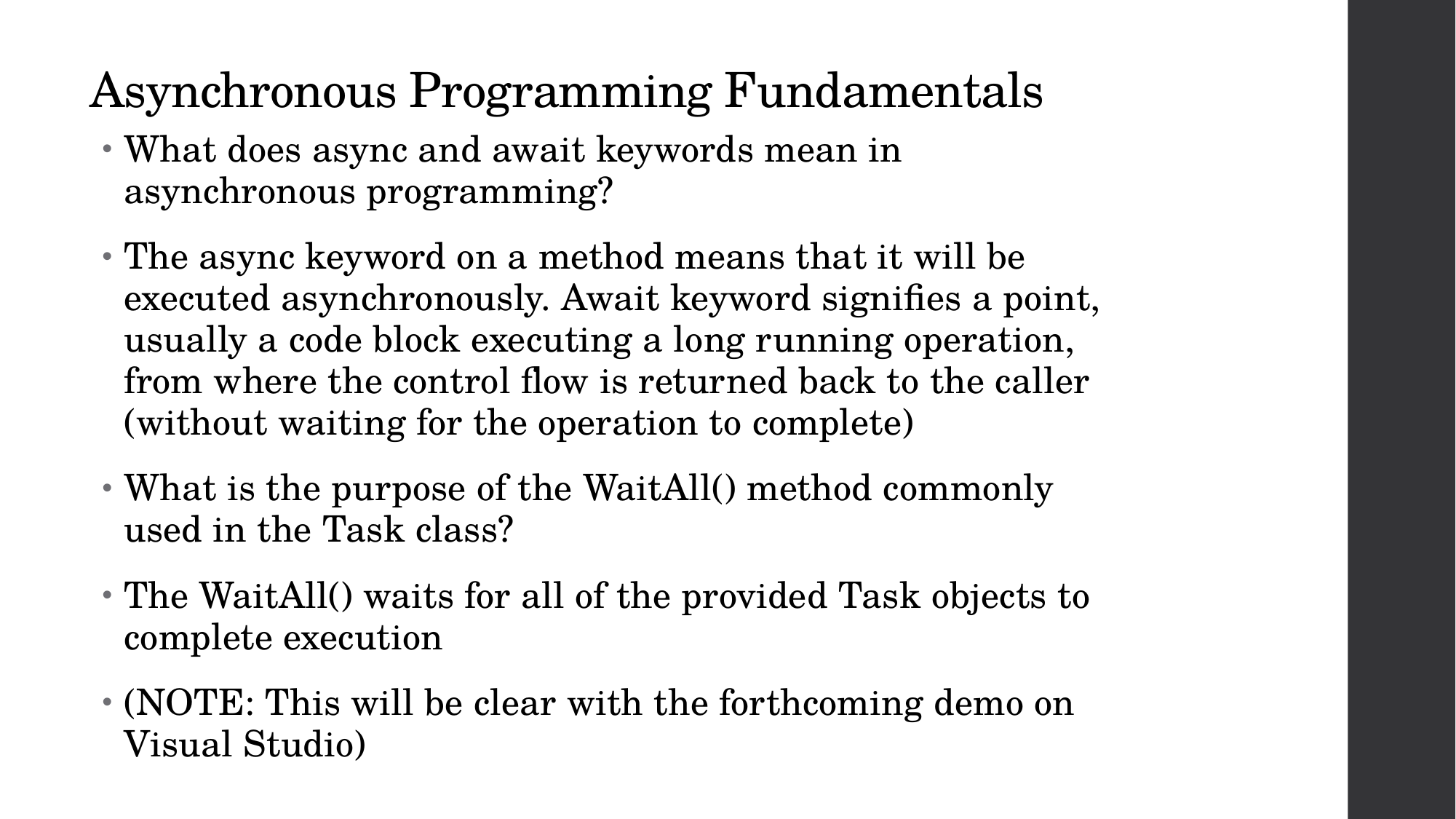

# Asynchronous Programming Fundamentals
What does async and await keywords mean in asynchronous programming?
The async keyword on a method means that it will be executed asynchronously. Await keyword signifies a point, usually a code block executing a long running operation, from where the control flow is returned back to the caller (without waiting for the operation to complete)
What is the purpose of the WaitAll() method commonly used in the Task class?
The WaitAll() waits for all of the provided Task objects to complete execution
(NOTE: This will be clear with the forthcoming demo on Visual Studio)